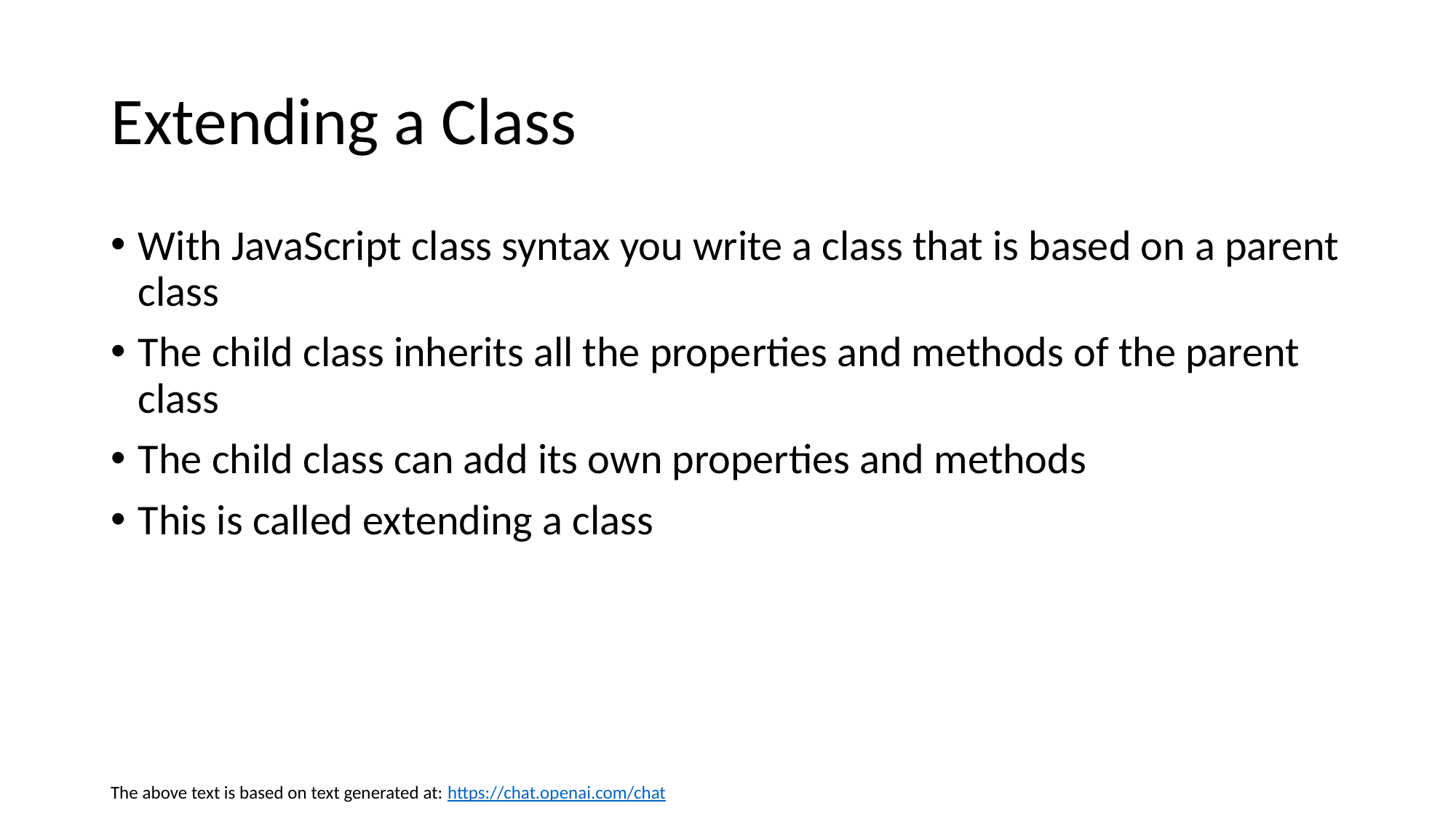

# Extending a Class
With JavaScript class syntax you write a class that is based on a parent class
The child class inherits all the properties and methods of the parent class
The child class can add its own properties and methods
This is called extending a class
The above text is based on text generated at: https://chat.openai.com/chat